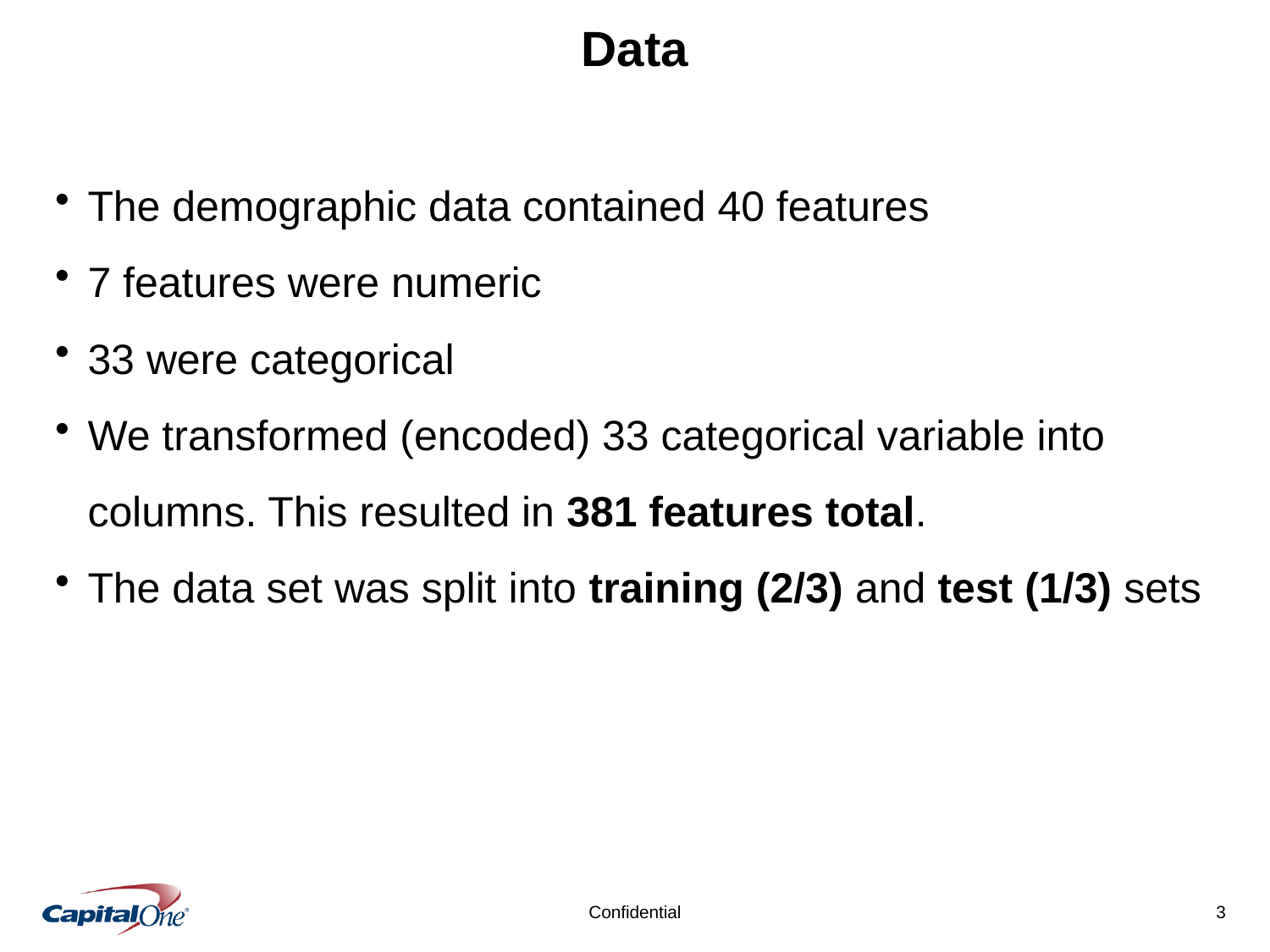

# Data
The demographic data contained 40 features
7 features were numeric
33 were categorical
We transformed (encoded) 33 categorical variable into columns. This resulted in 381 features total.
The data set was split into training (2/3) and test (1/3) sets